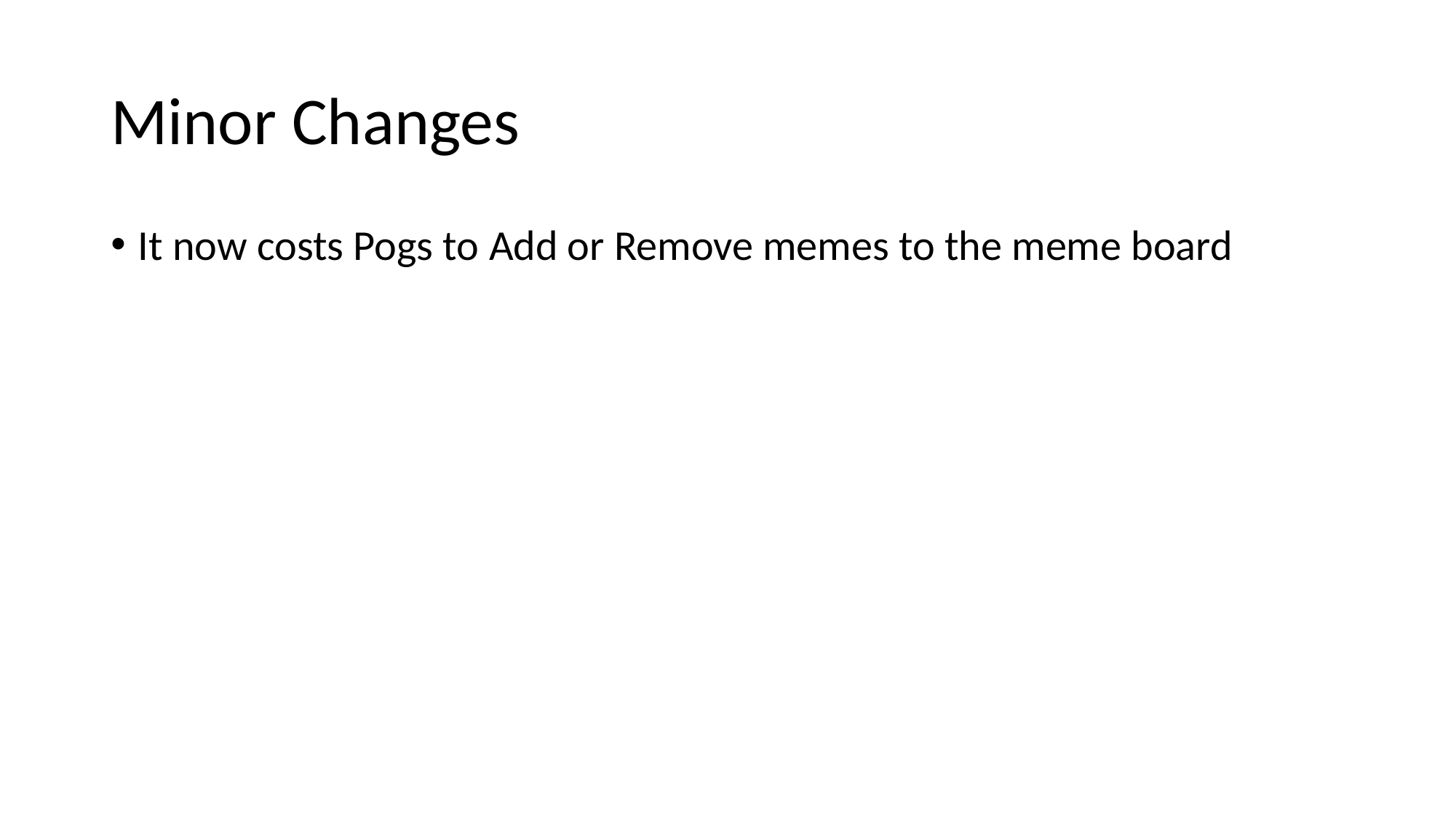

# Minor Changes
It now costs Pogs to Add or Remove memes to the meme board